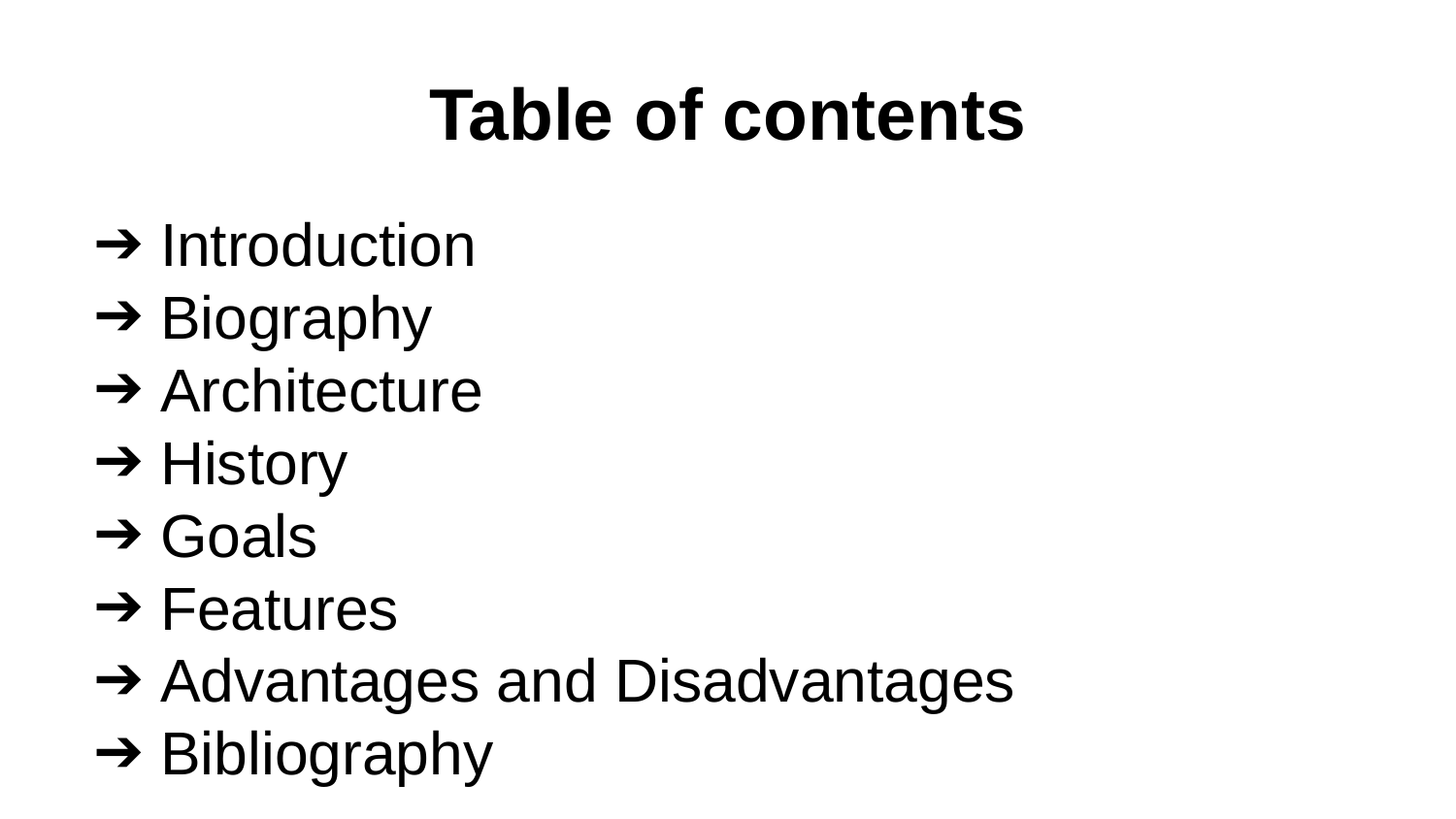

# Table of contents
Introduction
Biography
Architecture
History
Goals
Features
Advantages and Disadvantages
Bibliography